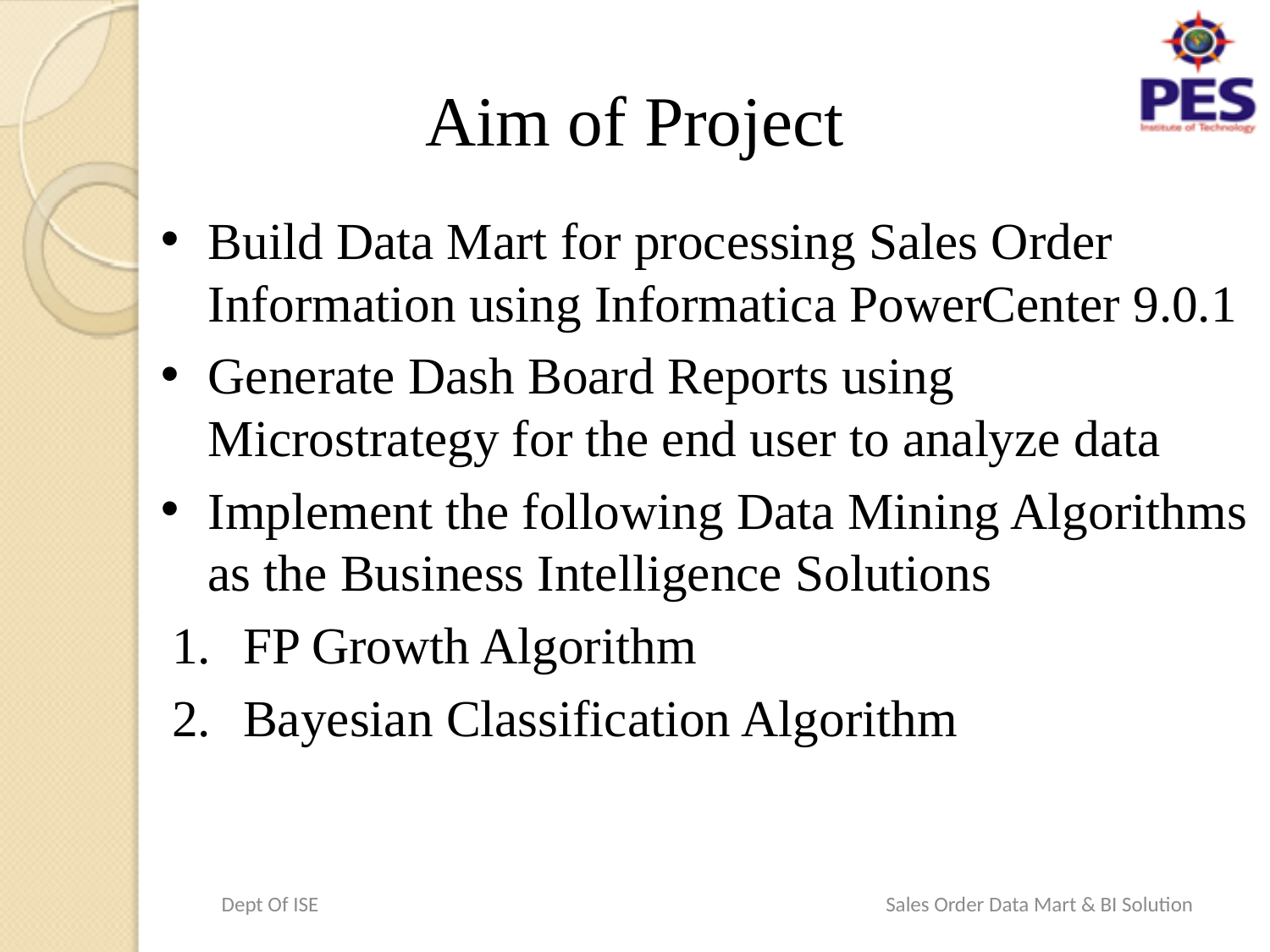

# Aim of Project
Build Data Mart for processing Sales Order Information using Informatica PowerCenter 9.0.1
Generate Dash Board Reports using Microstrategy for the end user to analyze data
Implement the following Data Mining Algorithms as the Business Intelligence Solutions
FP Growth Algorithm
Bayesian Classification Algorithm
Dept Of ISE                                                                                                                     Sales Order Data Mart & BI Solution